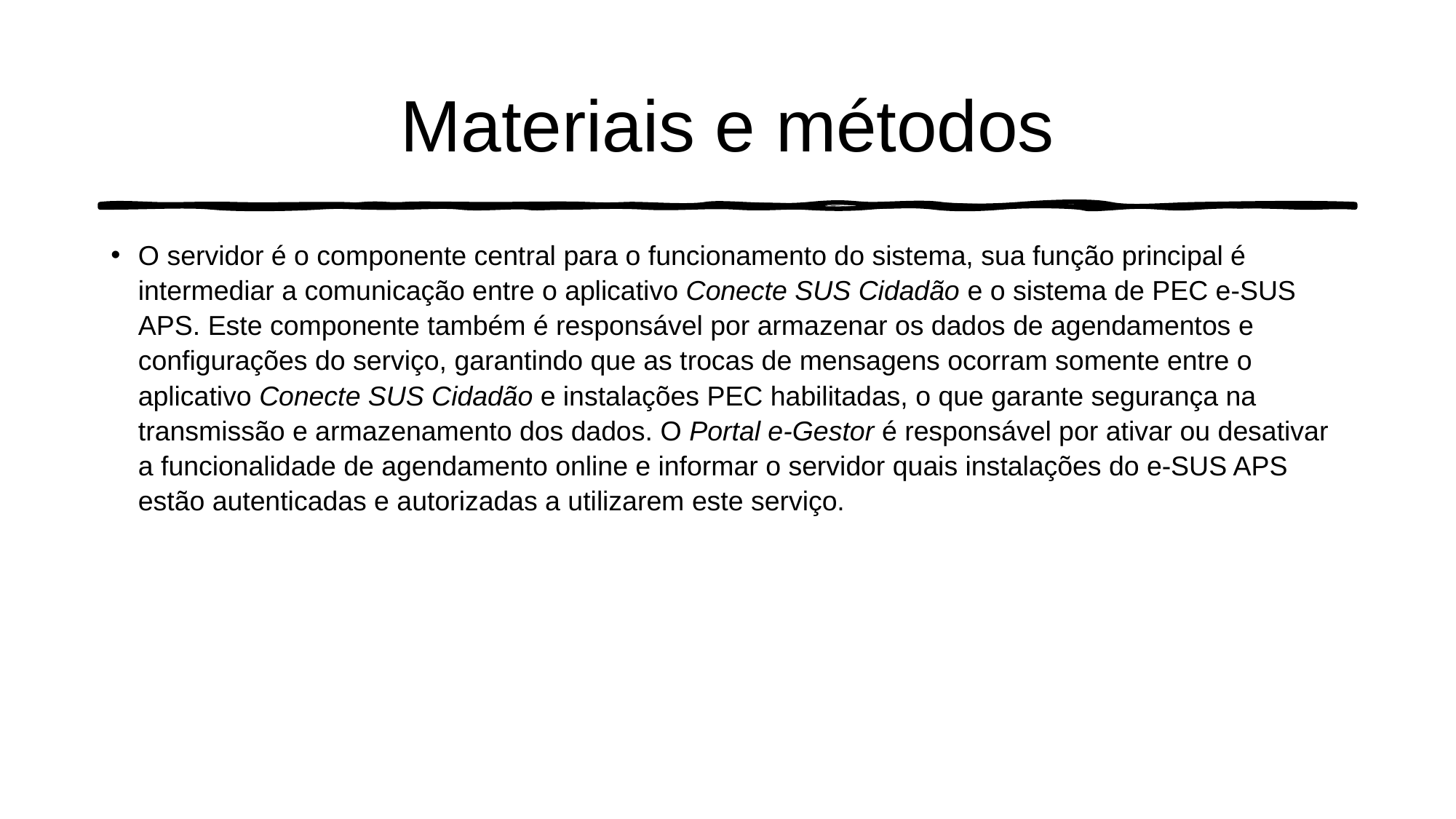

# Materiais e métodos
O servidor é o componente central para o funcionamento do sistema, sua função principal é intermediar a comunicação entre o aplicativo Conecte SUS Cidadão e o sistema de PEC e-SUS APS. Este componente também é responsável por armazenar os dados de agendamentos e configurações do serviço, garantindo que as trocas de mensagens ocorram somente entre o aplicativo Conecte SUS Cidadão e instalações PEC habilitadas, o que garante segurança na transmissão e armazenamento dos dados. O Portal e-Gestor é responsável por ativar ou desativar a funcionalidade de agendamento online e informar o servidor quais instalações do e-SUS APS estão autenticadas e autorizadas a utilizarem este serviço.